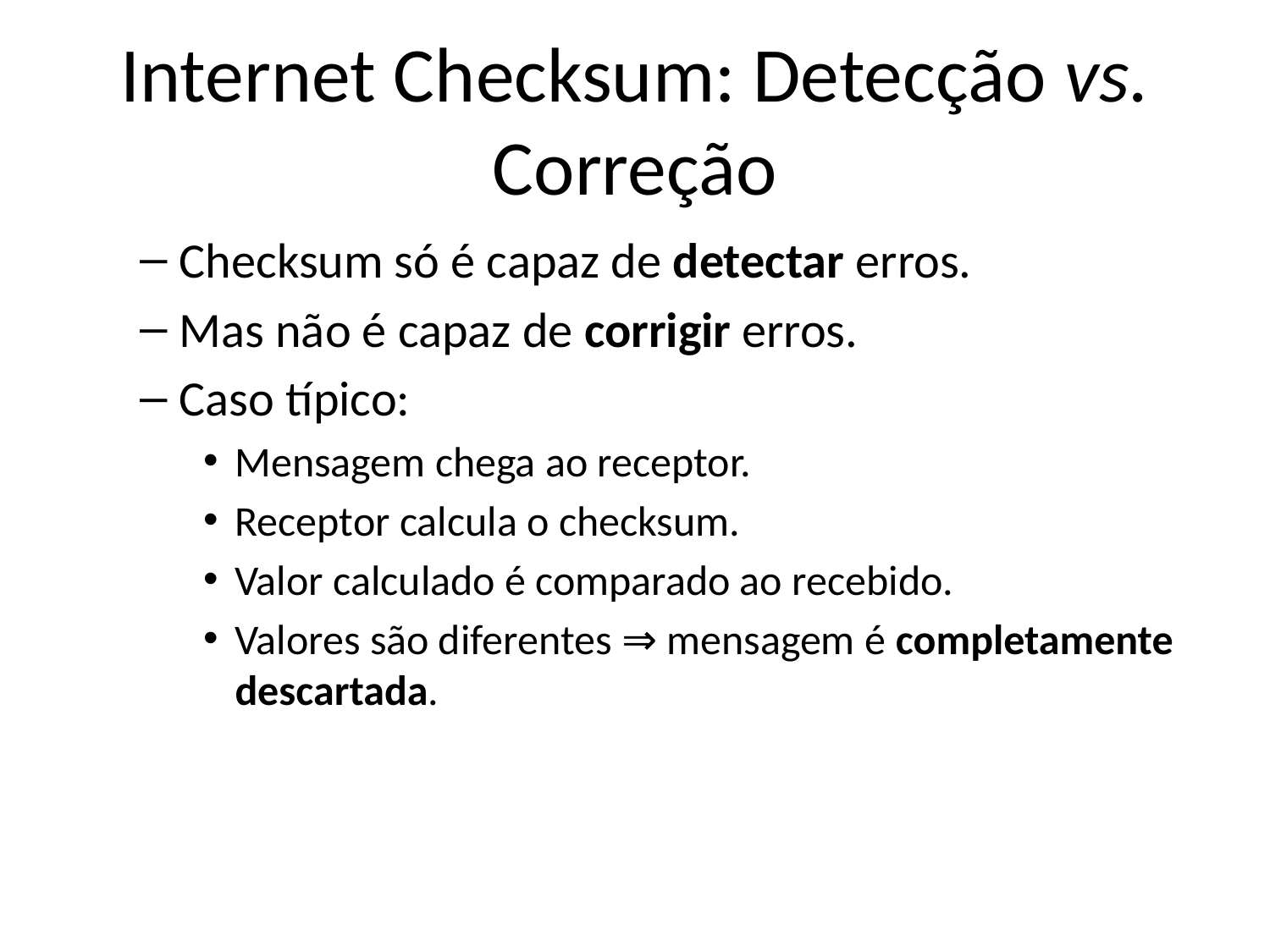

# Internet Checksum: Detecção vs. Correção
Checksum só é capaz de detectar erros.
Mas não é capaz de corrigir erros.
Caso típico:
Mensagem chega ao receptor.
Receptor calcula o checksum.
Valor calculado é comparado ao recebido.
Valores são diferentes ⇒ mensagem é completamente descartada.